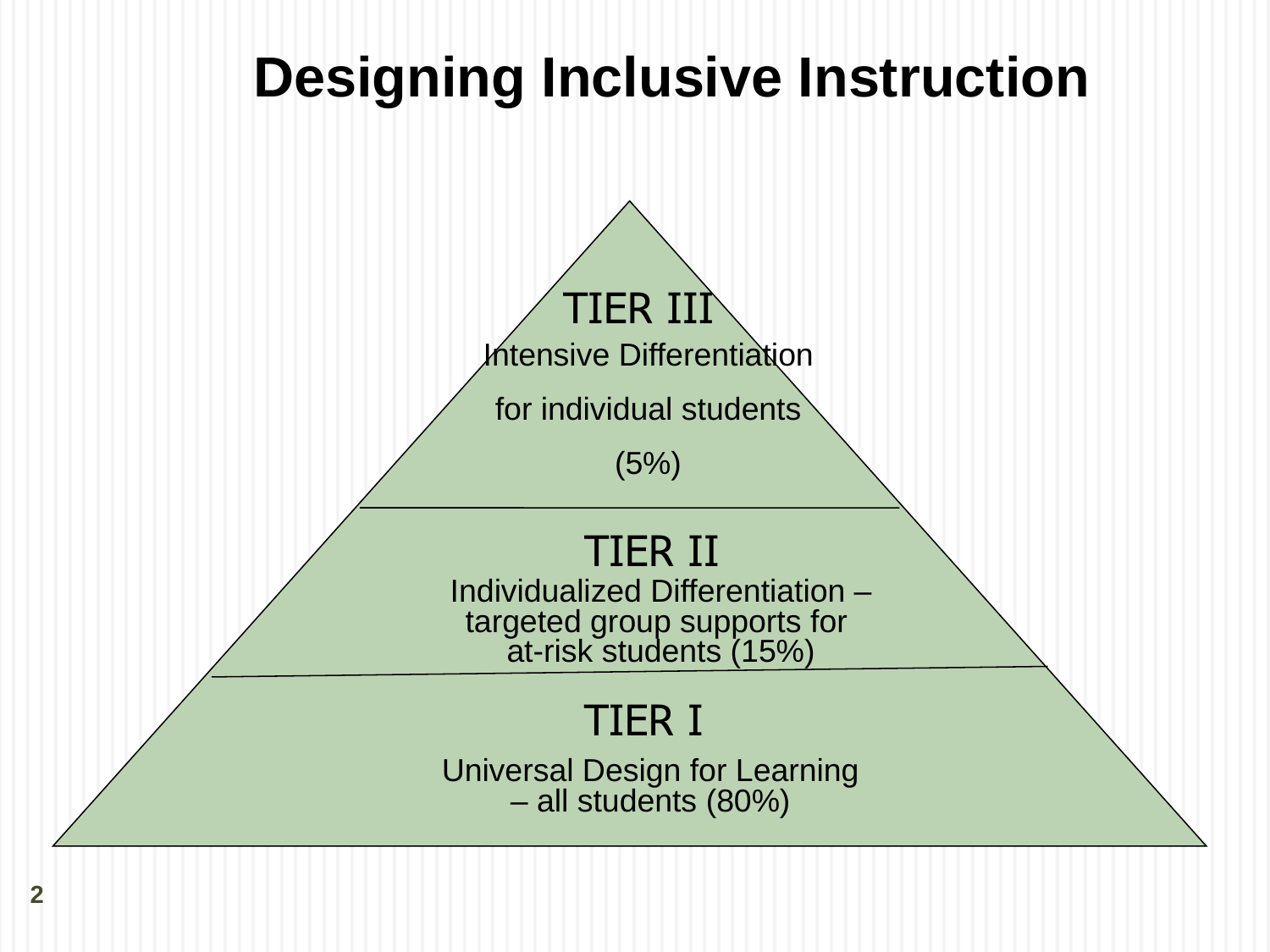

Designing Inclusive Instruction

TIER III
Intensive Differentiation
for individual students
(5%)

TIER II
Individualized Differentiation – targeted group supports for  at-risk students (15%)

TIER I
Universal Design for Learning – all students (80%)

2